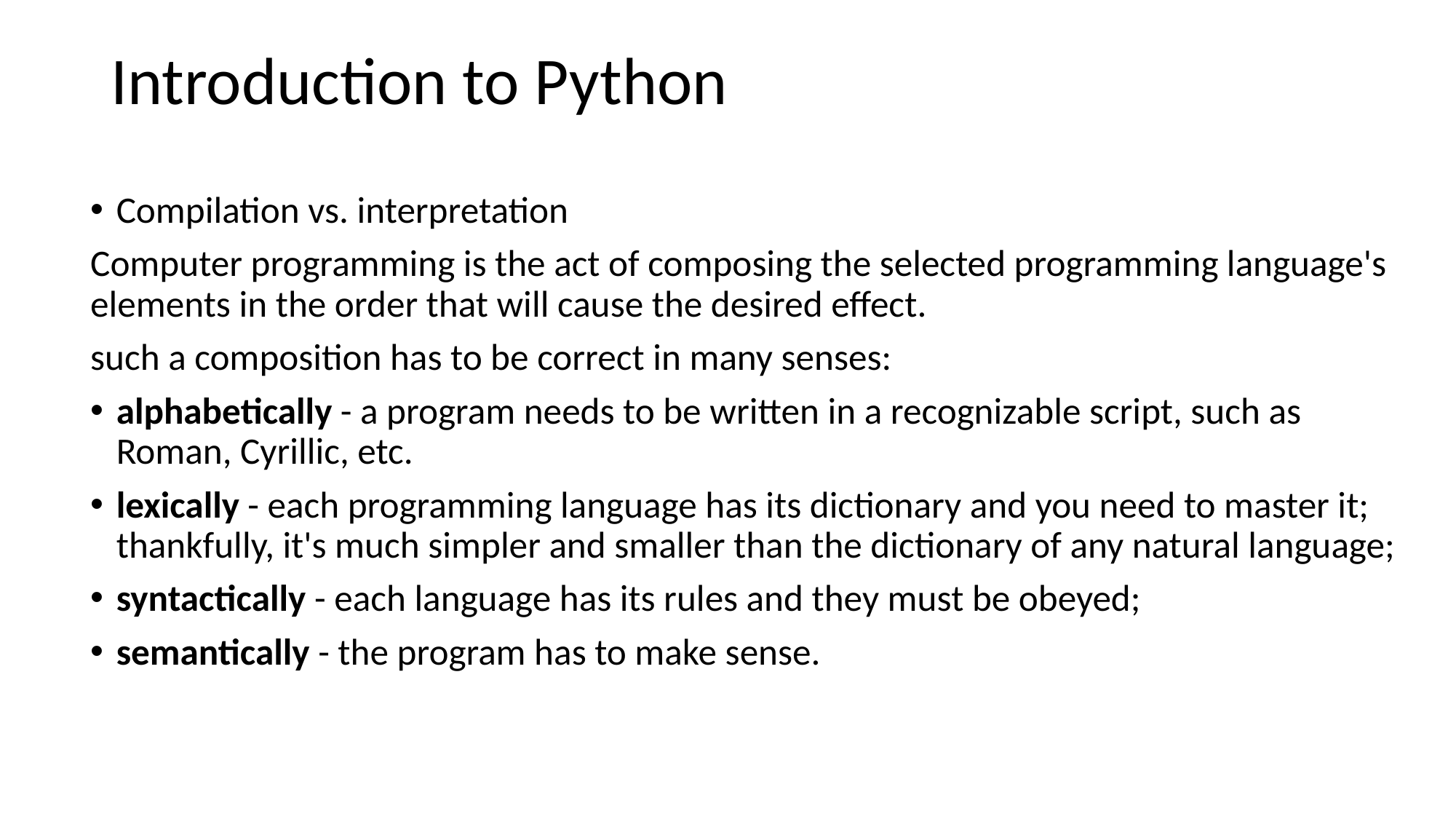

# Introduction to Python
Compilation vs. interpretation
Computer programming is the act of composing the selected programming language's elements in the order that will cause the desired effect.
such a composition has to be correct in many senses:
alphabetically - a program needs to be written in a recognizable script, such as Roman, Cyrillic, etc.
lexically - each programming language has its dictionary and you need to master it; thankfully, it's much simpler and smaller than the dictionary of any natural language;
syntactically - each language has its rules and they must be obeyed;
semantically - the program has to make sense.